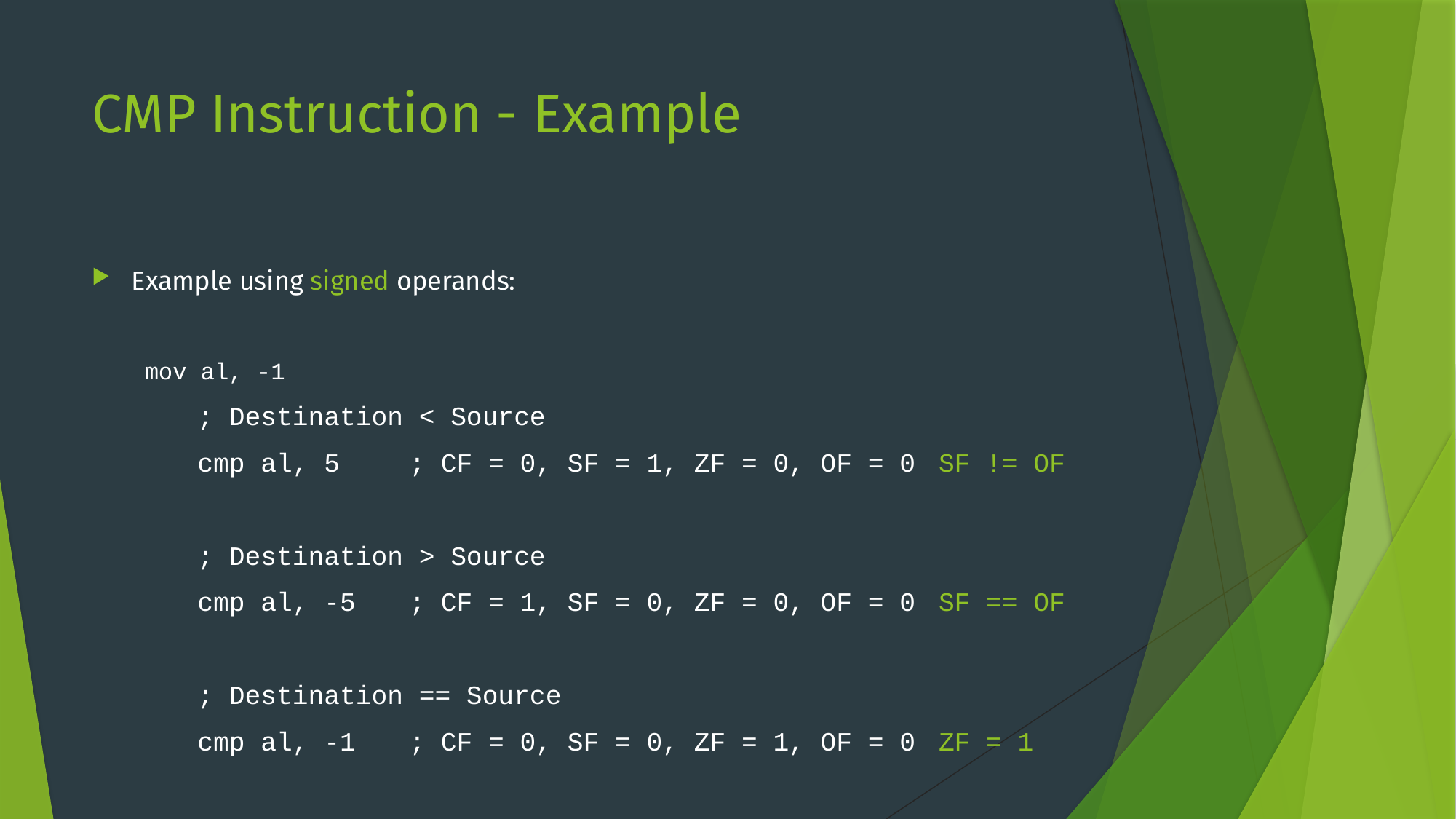

# CMP Instruction - Example
Example using signed operands:

mov al, -1
	; Destination < Source
	cmp al, 5		; CF = 0, SF = 1, ZF = 0, OF = 0	SF != OF

	; Destination > Source
	cmp al, -5		; CF = 1, SF = 0, ZF = 0, OF = 0	SF == OF

	; Destination == Source
	cmp al, -1		; CF = 0, SF = 0, ZF = 1, OF = 0	ZF = 1